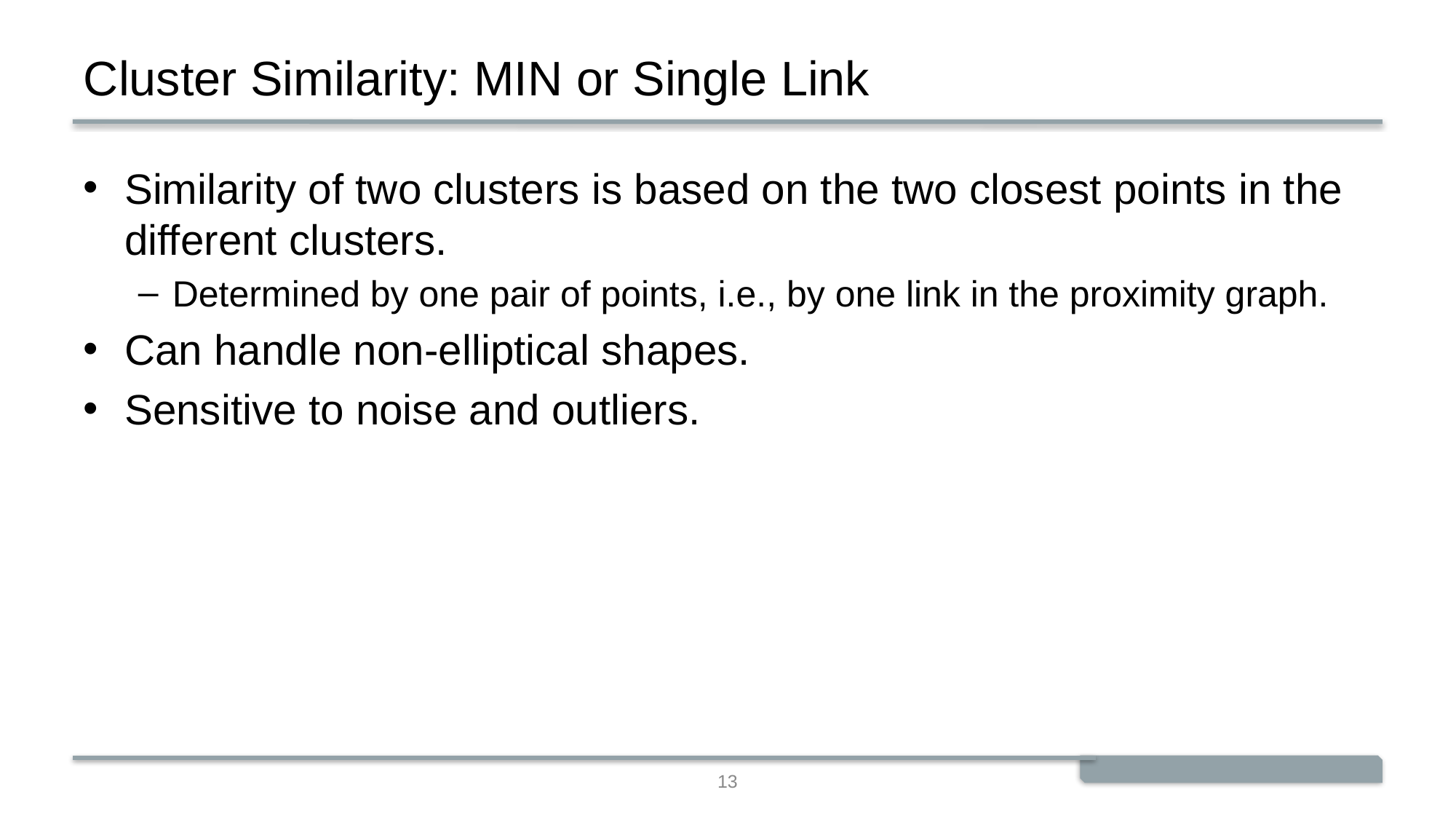

# Cluster Similarity: MIN or Single Link
Similarity of two clusters is based on the two closest points in the different clusters.
Determined by one pair of points, i.e., by one link in the proximity graph.
Can handle non-elliptical shapes.
Sensitive to noise and outliers.

13